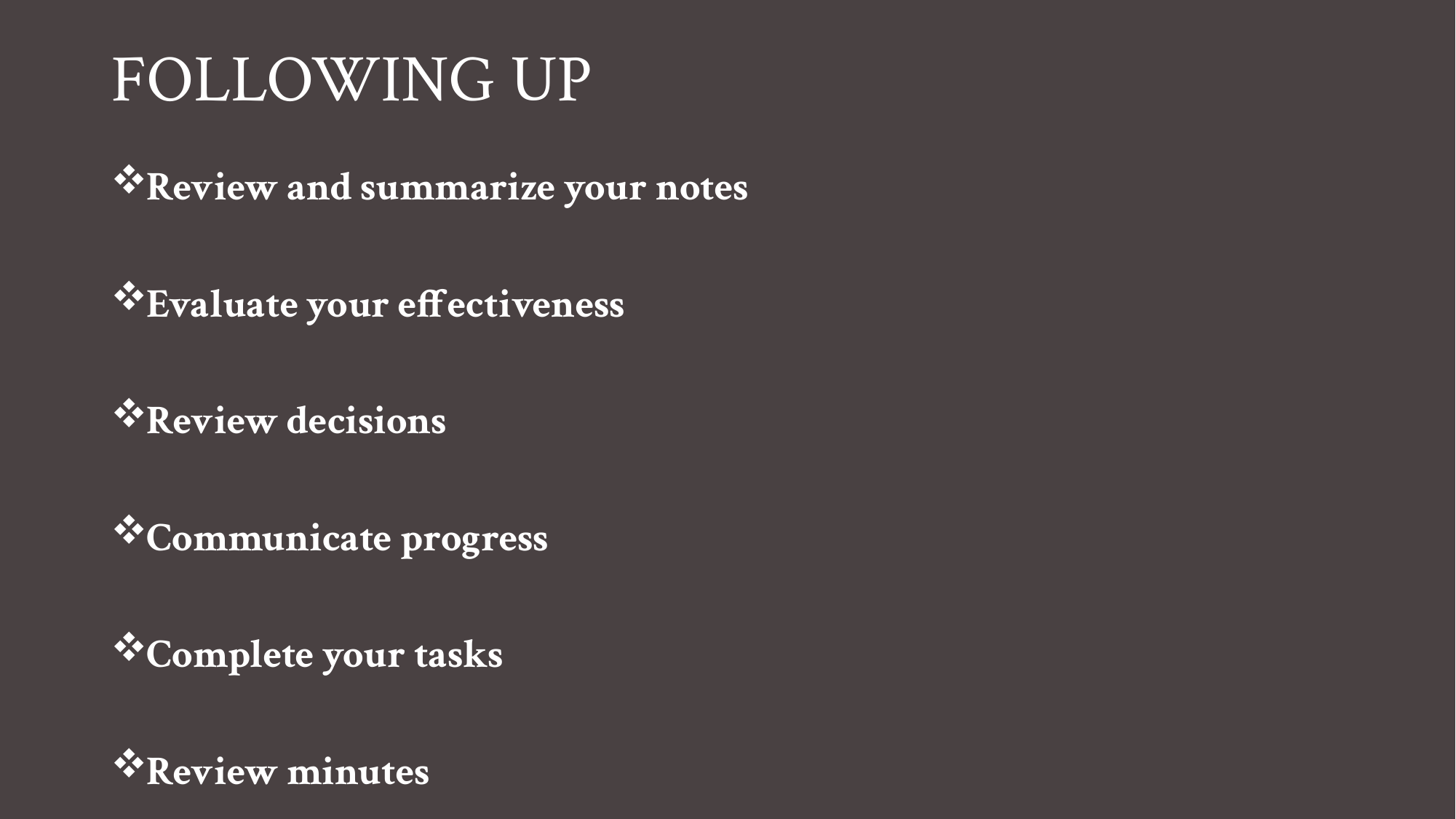

# Following Up

Review and summarize your notes

Evaluate your effectiveness

Review decisions

Communicate progress

Complete your tasks

Review minutes